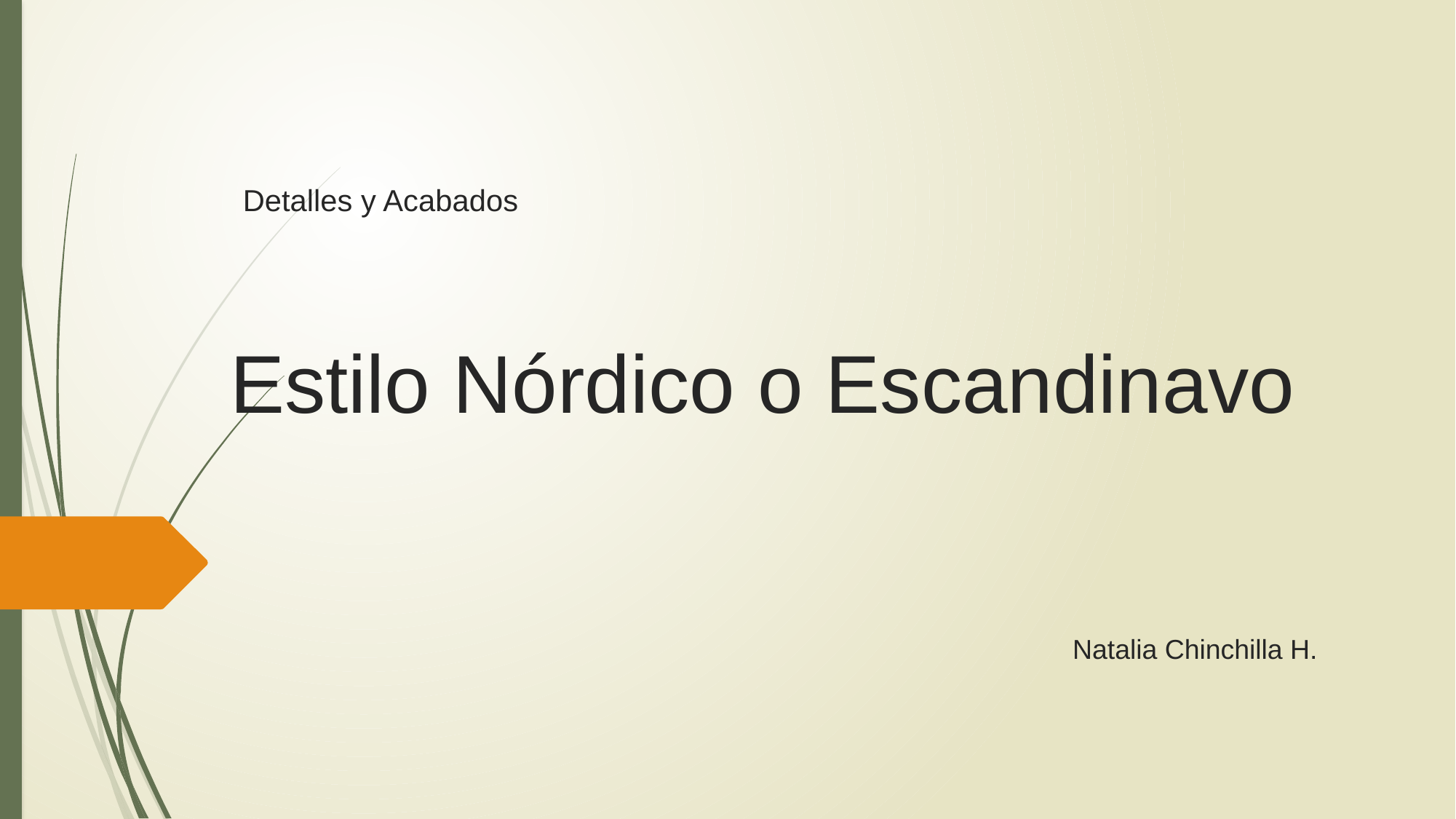

Detalles y Acabados
# Estilo Nórdico o Escandinavo
Natalia Chinchilla H.